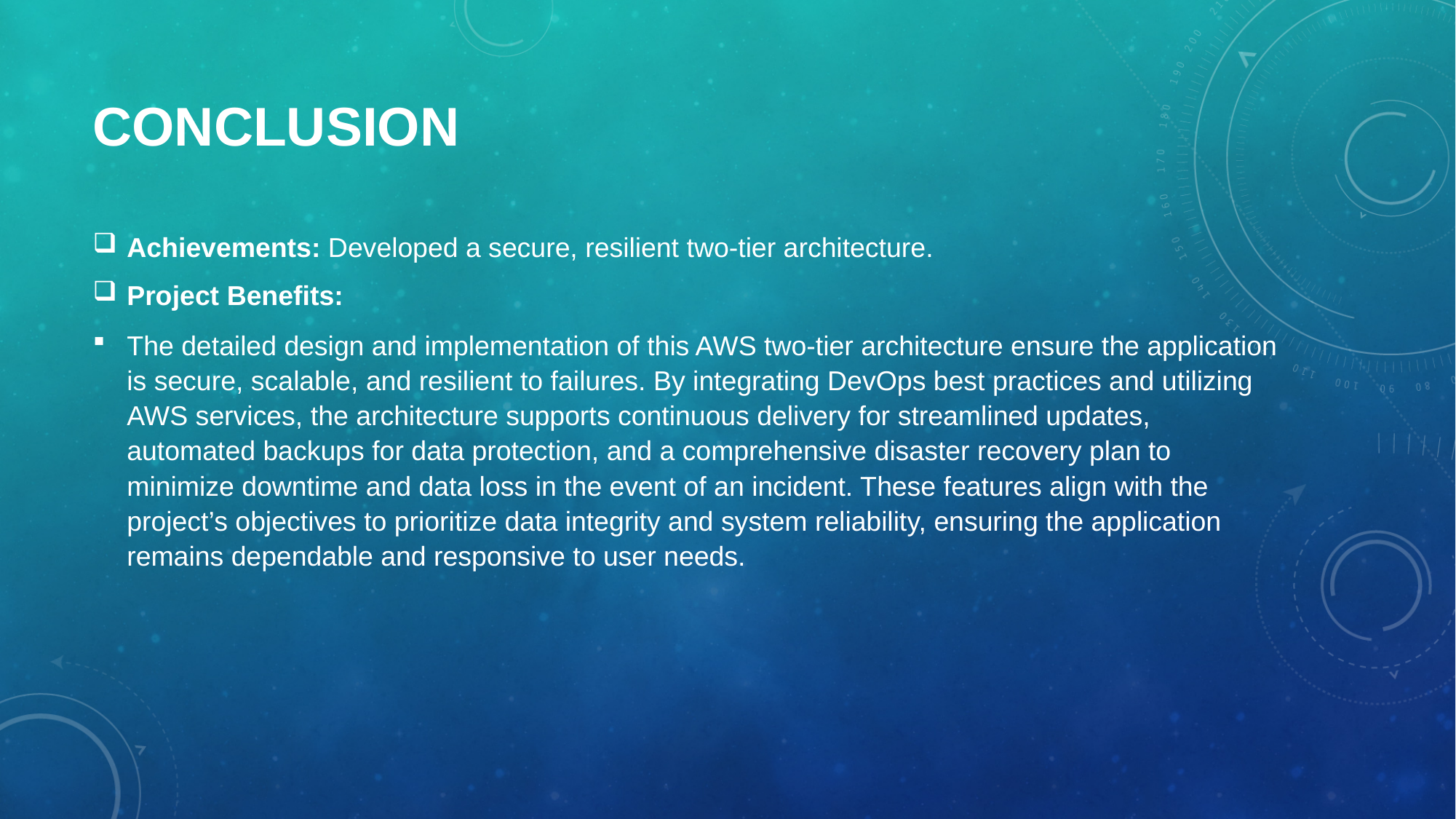

# Conclusion
Achievements: Developed a secure, resilient two-tier architecture.
Project Benefits:
The detailed design and implementation of this AWS two-tier architecture ensure the application is secure, scalable, and resilient to failures. By integrating DevOps best practices and utilizing AWS services, the architecture supports continuous delivery for streamlined updates, automated backups for data protection, and a comprehensive disaster recovery plan to minimize downtime and data loss in the event of an incident. These features align with the project’s objectives to prioritize data integrity and system reliability, ensuring the application remains dependable and responsive to user needs.